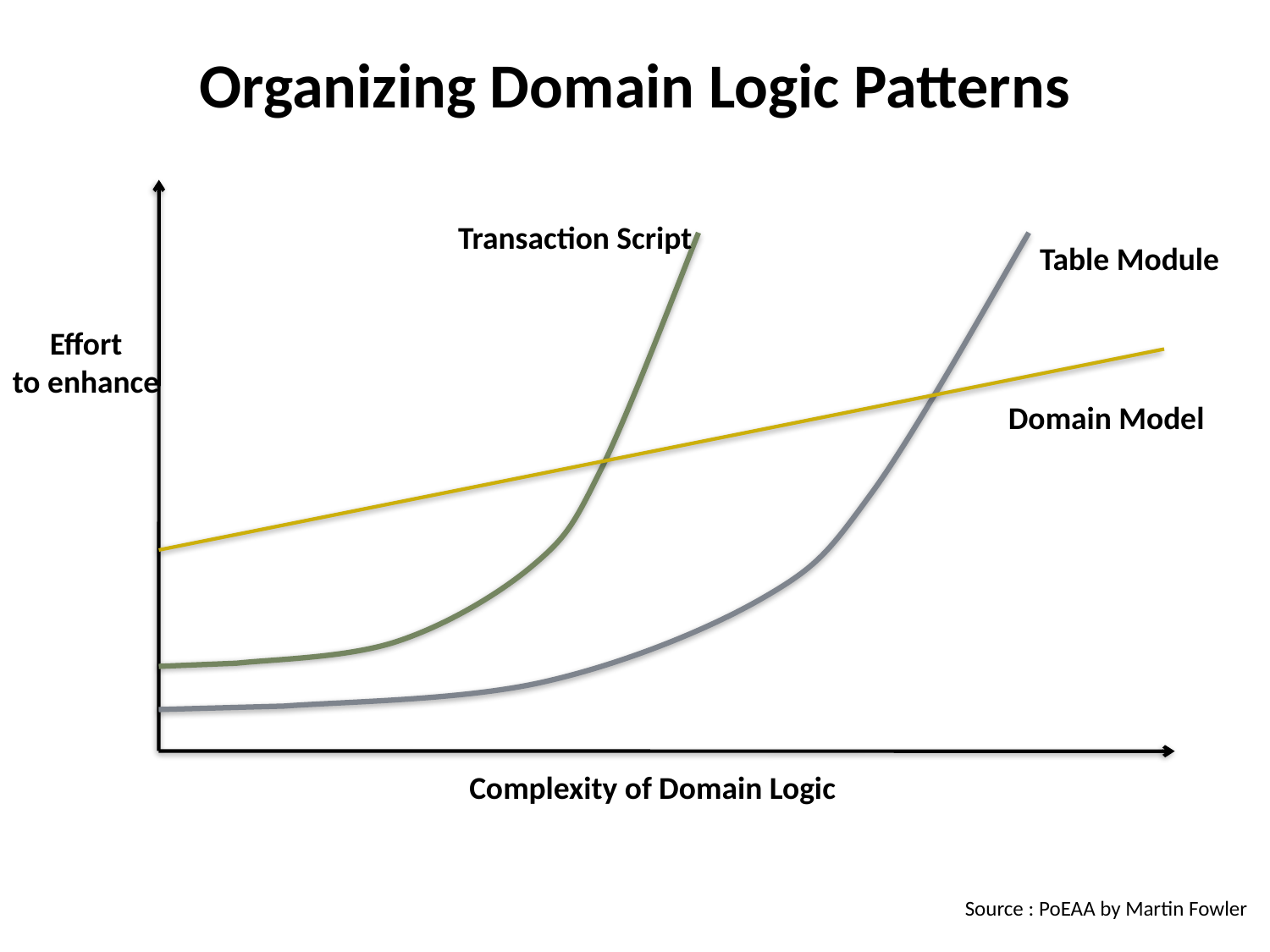

# Organizing Domain Logic Patterns
Transaction Script

Table Module
Effort
to enhance
Domain Model
Complexity of Domain Logic
Source : PoEAA by Martin Fowler